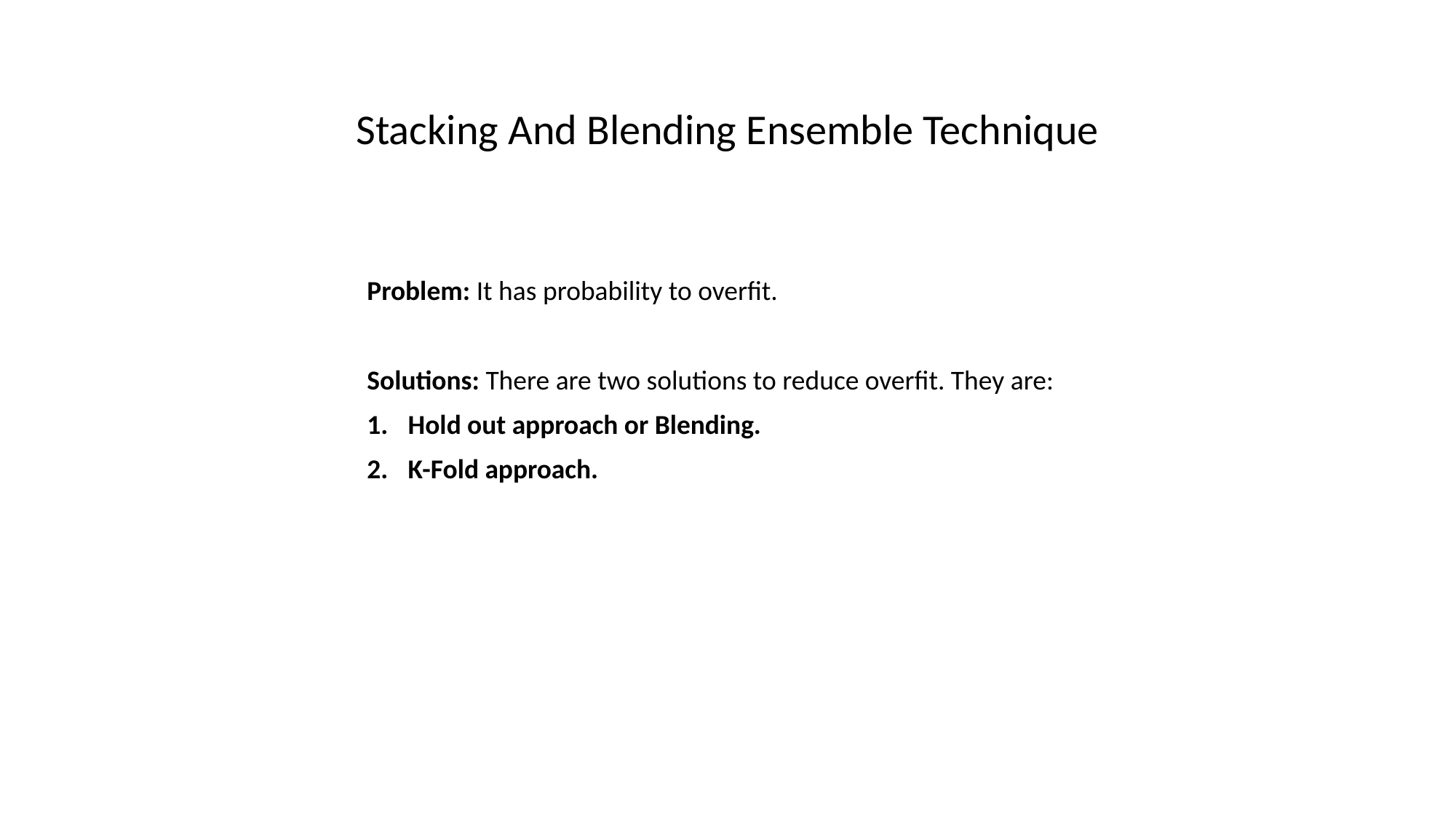

# Stacking And Blending Ensemble Technique
Problem: It has probability to overfit.

Solutions: There are two solutions to reduce overfit. They are:
Hold out approach or Blending.
K-Fold approach.